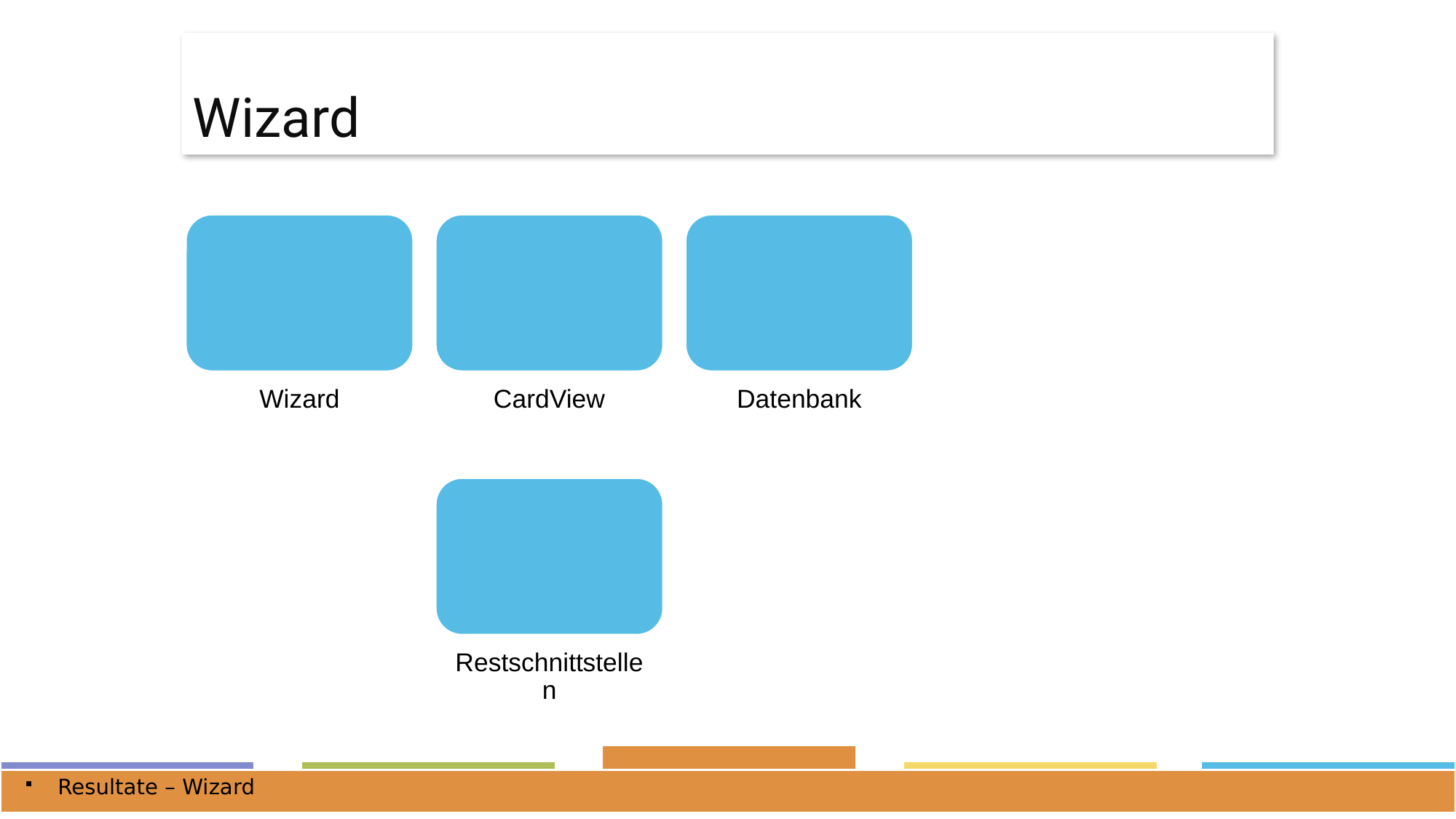

# Wizard
Wizard
CardView
Datenbank
Restschnittstellen
Resultate – Wizard